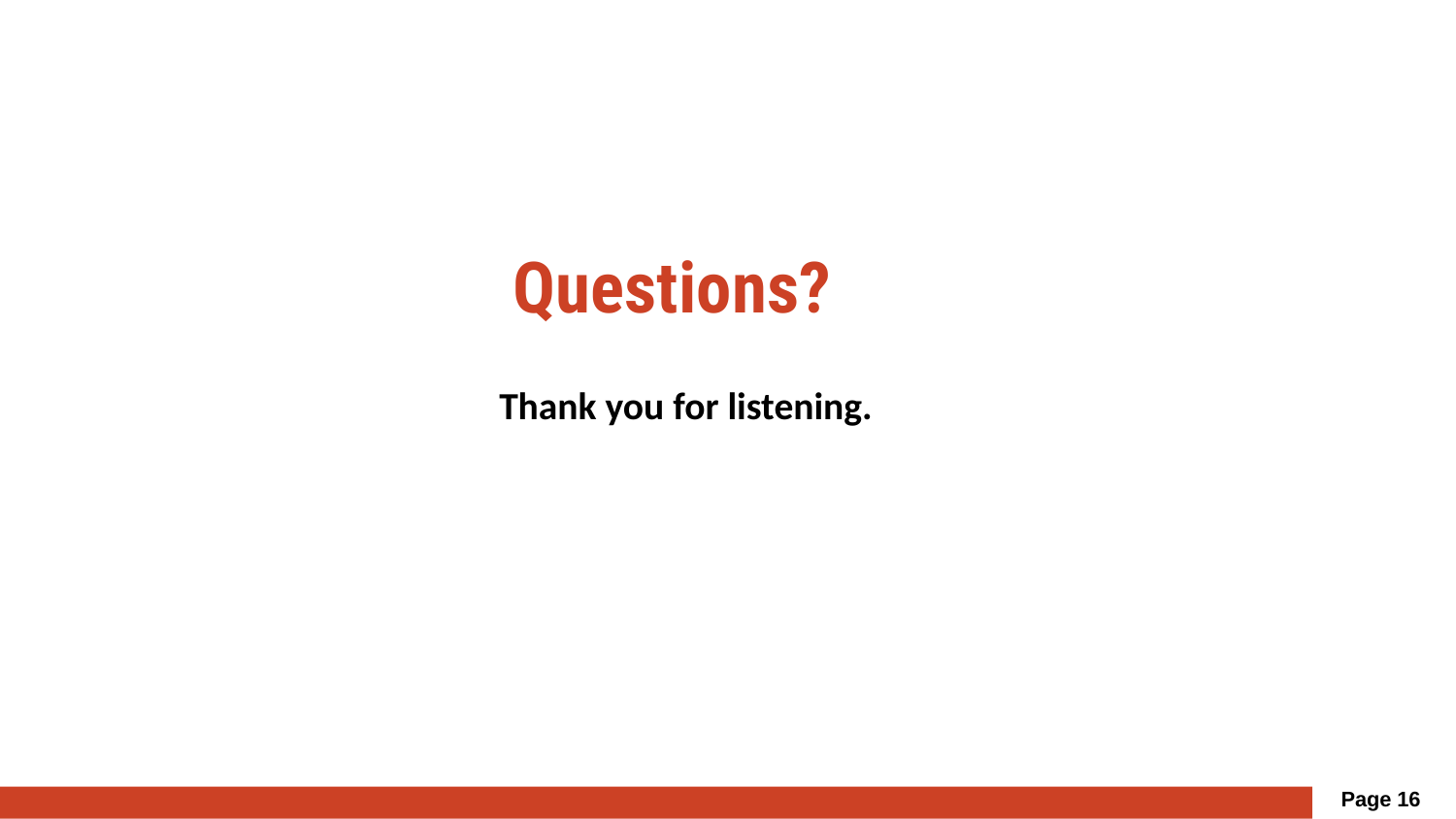

Questions?
Thank you for listening.

Page 16